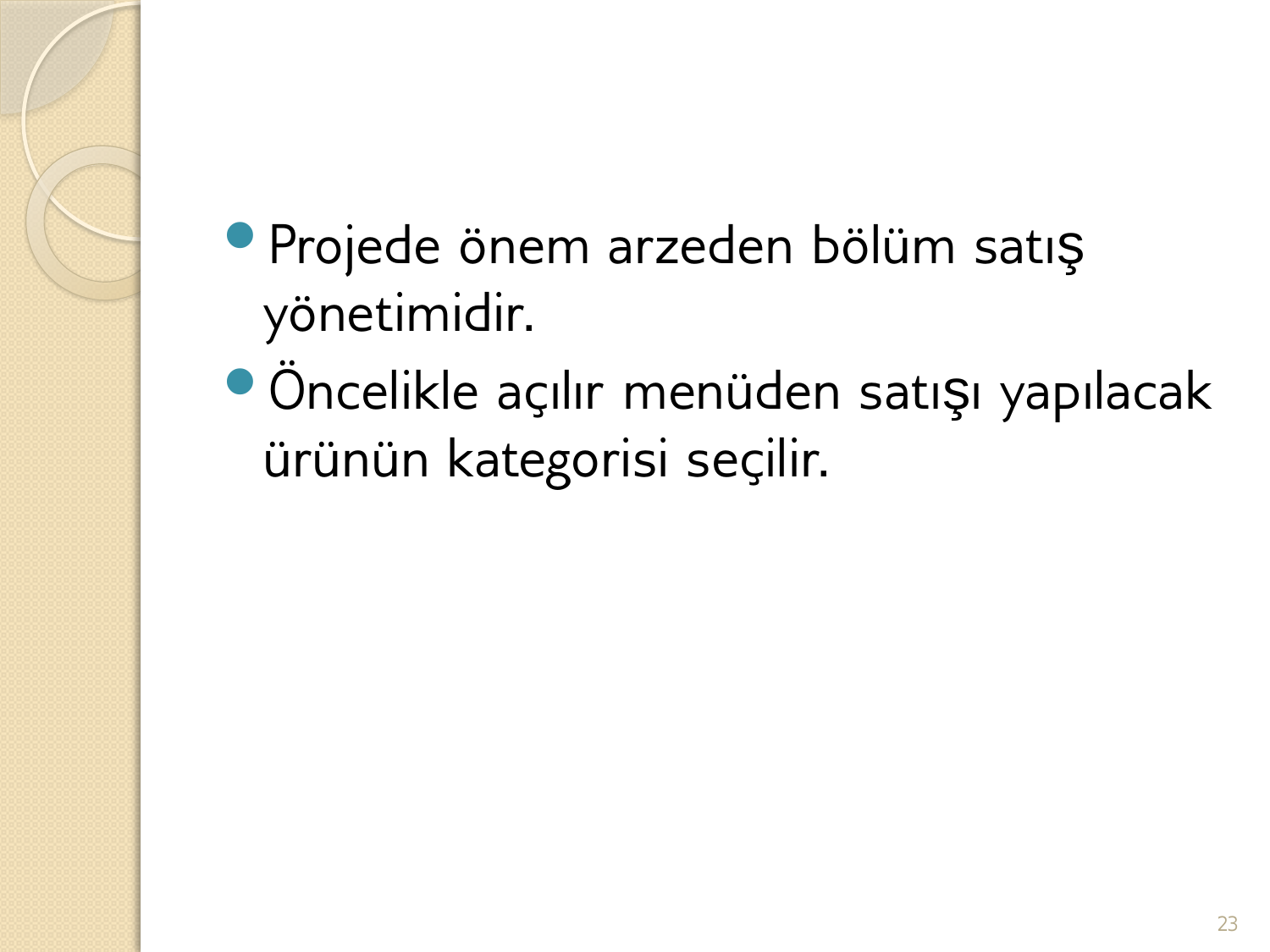

#
Projede önem arzeden bölüm satış yönetimidir.
Öncelikle açılır menüden satışı yapılacak ürünün kategorisi seçilir.

23